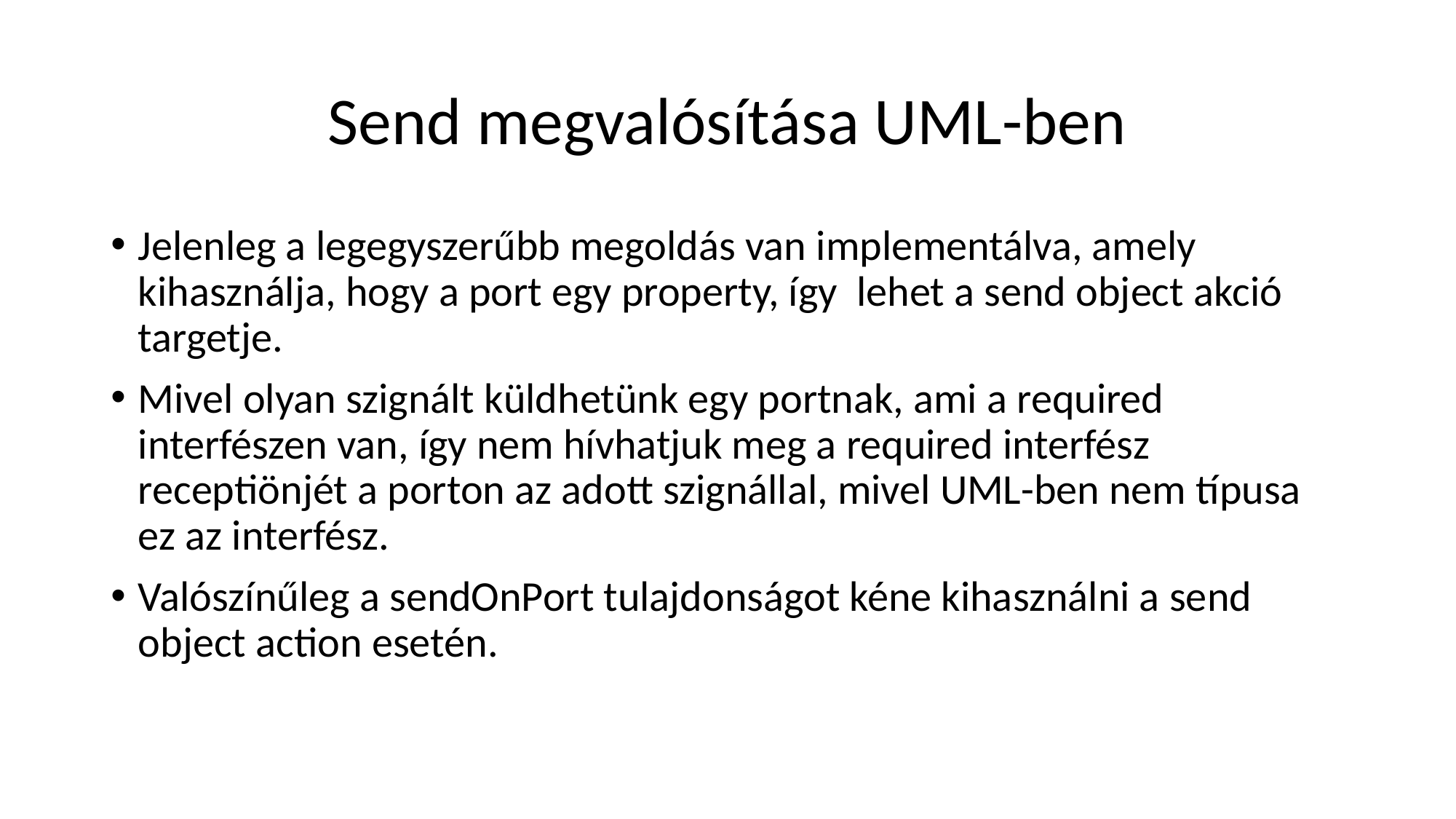

# Send megvalósítása UML-ben
Jelenleg a legegyszerűbb megoldás van implementálva, amely kihasználja, hogy a port egy property, így  lehet a send object akció targetje.
Mivel olyan szignált küldhetünk egy portnak, ami a required interfészen van, így nem hívhatjuk meg a required interfész receptiönjét a porton az adott szignállal, mivel UML-ben nem típusa ez az interfész.
Valószínűleg a sendOnPort tulajdonságot kéne kihasználni a send object action esetén.